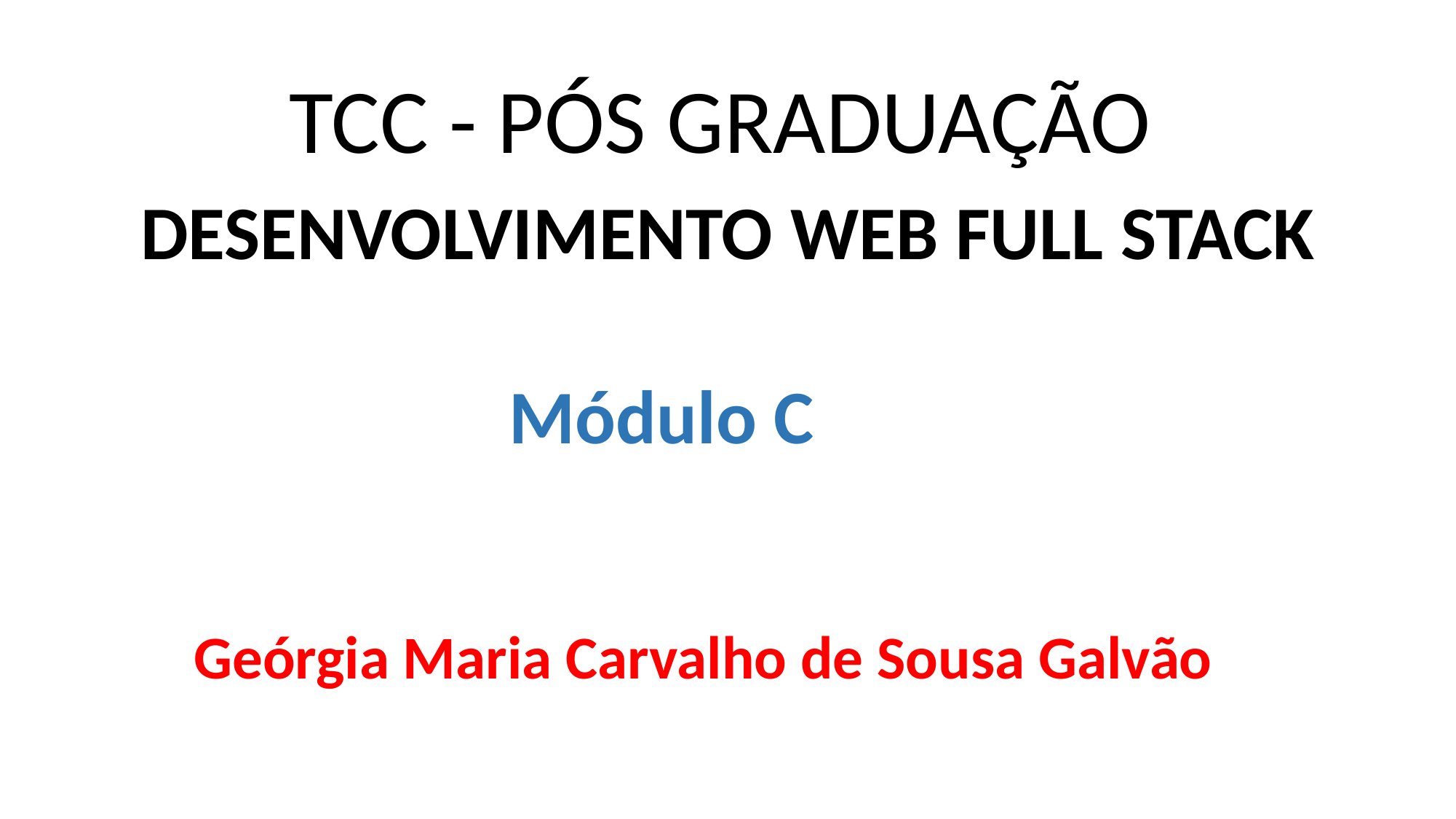

# TCC - PÓS GRADUAÇÃO
DESENVOLVIMENTO WEB FULL STACK
Módulo C
Geórgia Maria Carvalho de Sousa Galvão